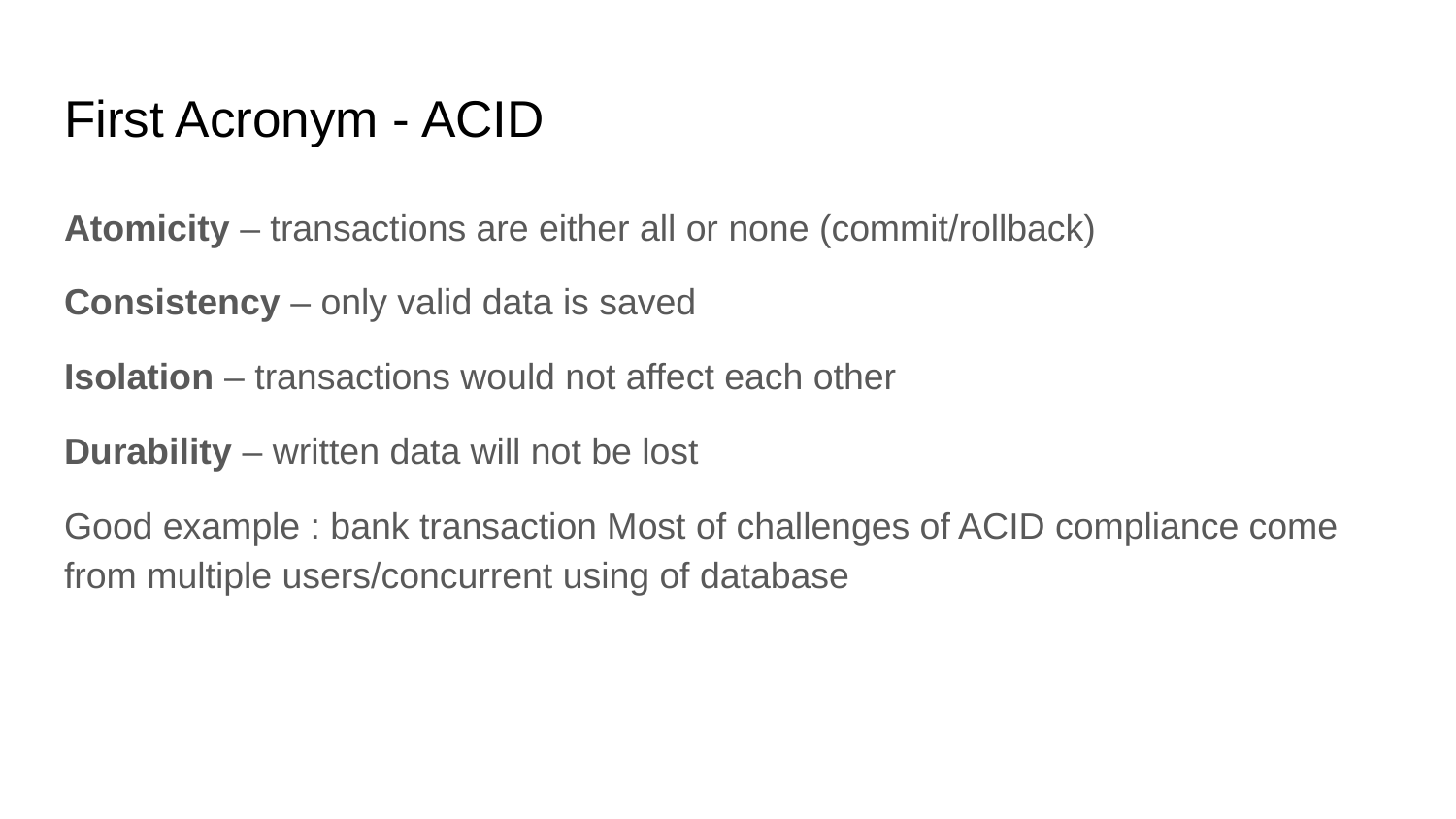

# First Acronym - ACID
Atomicity – transactions are either all or none (commit/rollback)
Consistency – only valid data is saved
Isolation – transactions would not affect each other
Durability – written data will not be lost
Good example : bank transaction Most of challenges of ACID compliance come from multiple users/concurrent using of database